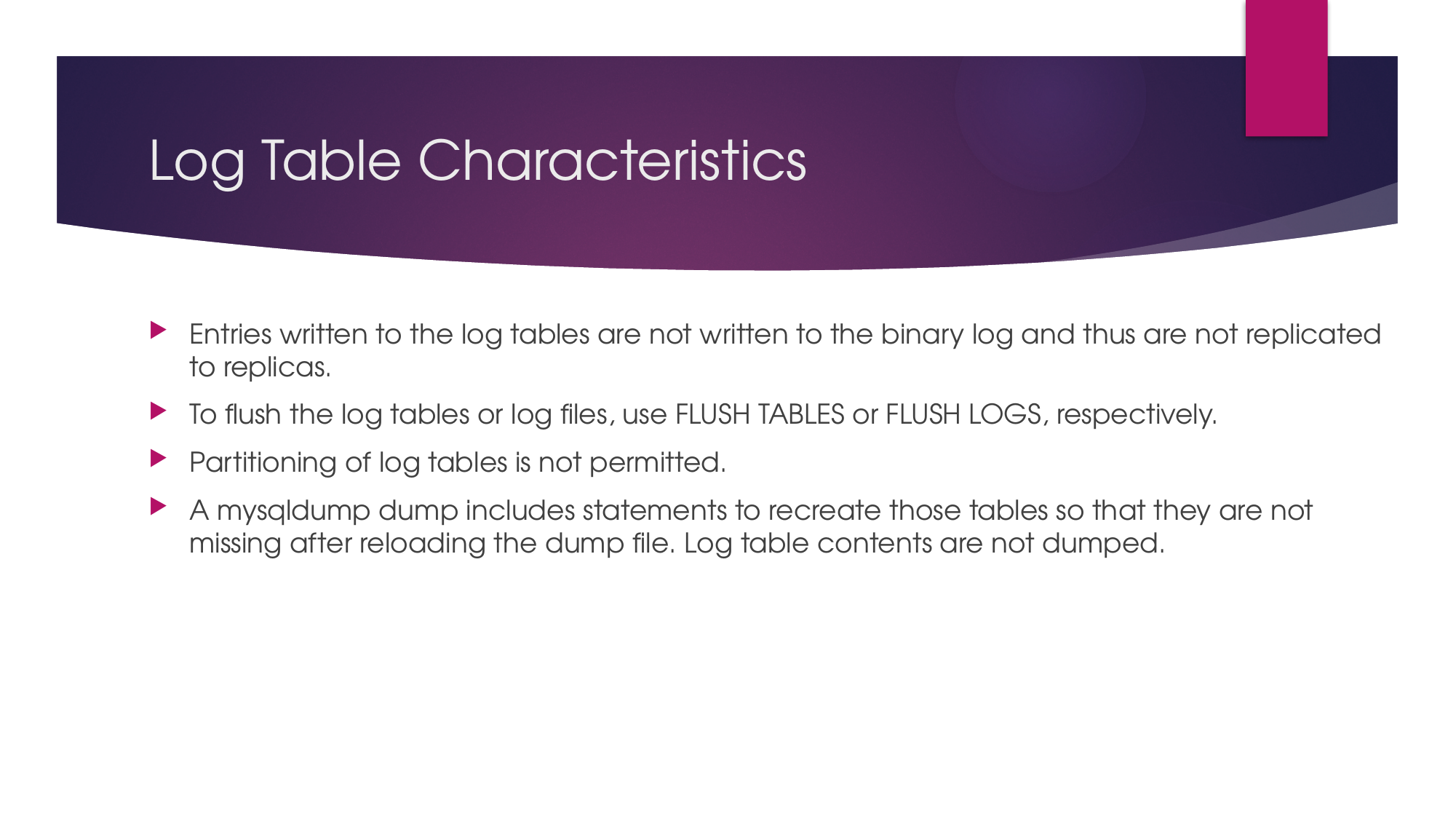

# Log Table Characteristics
Entries written to the log tables are not written to the binary log and thus are not replicated to replicas.
To flush the log tables or log files, use FLUSH TABLES or FLUSH LOGS, respectively.
Partitioning of log tables is not permitted.
A mysqldump dump includes statements to recreate those tables so that they are not missing after reloading the dump file. Log table contents are not dumped.